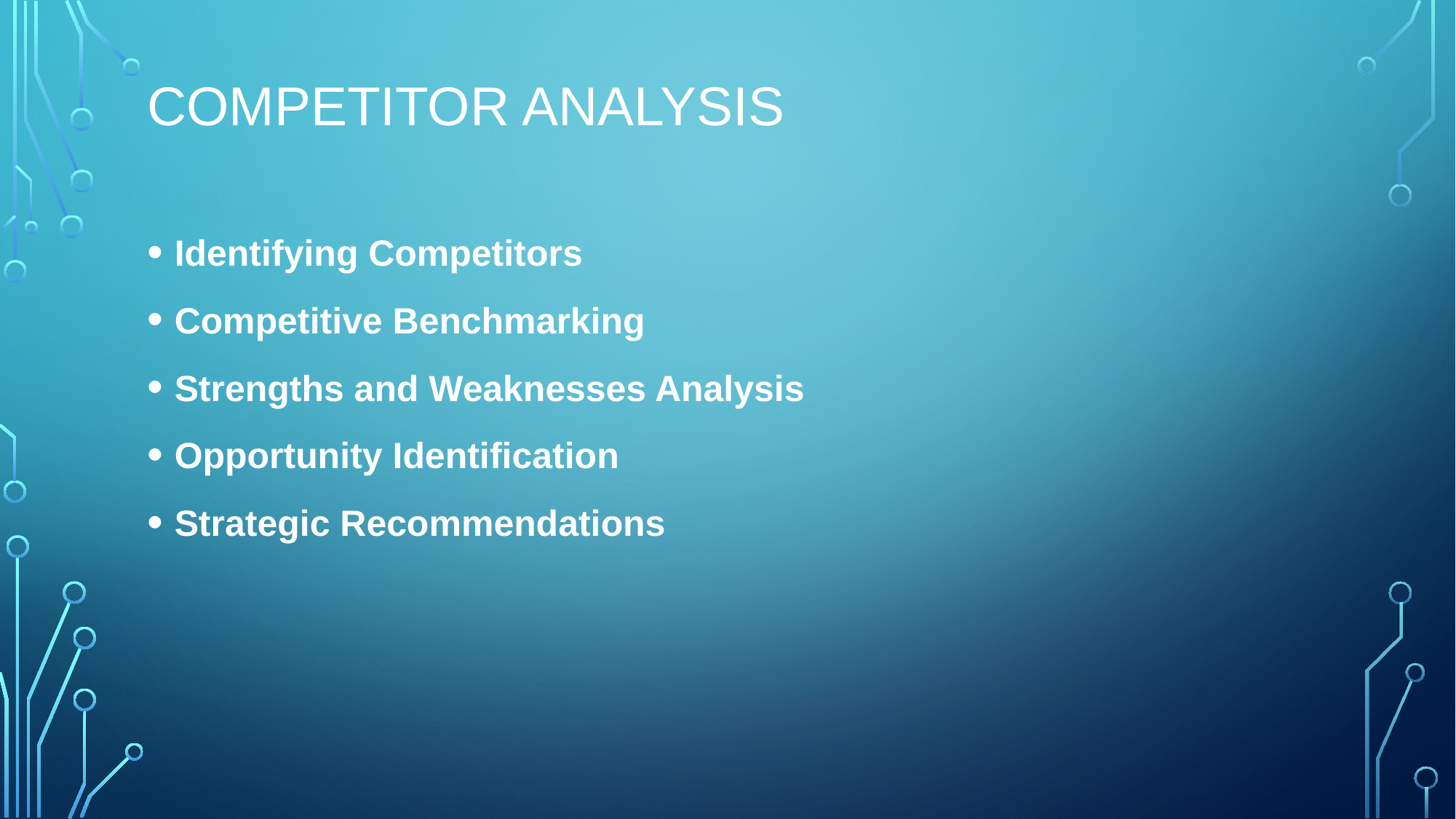

# Competitor Analysis
Identifying Competitors
Competitive Benchmarking
Strengths and Weaknesses Analysis
Opportunity Identification
Strategic Recommendations